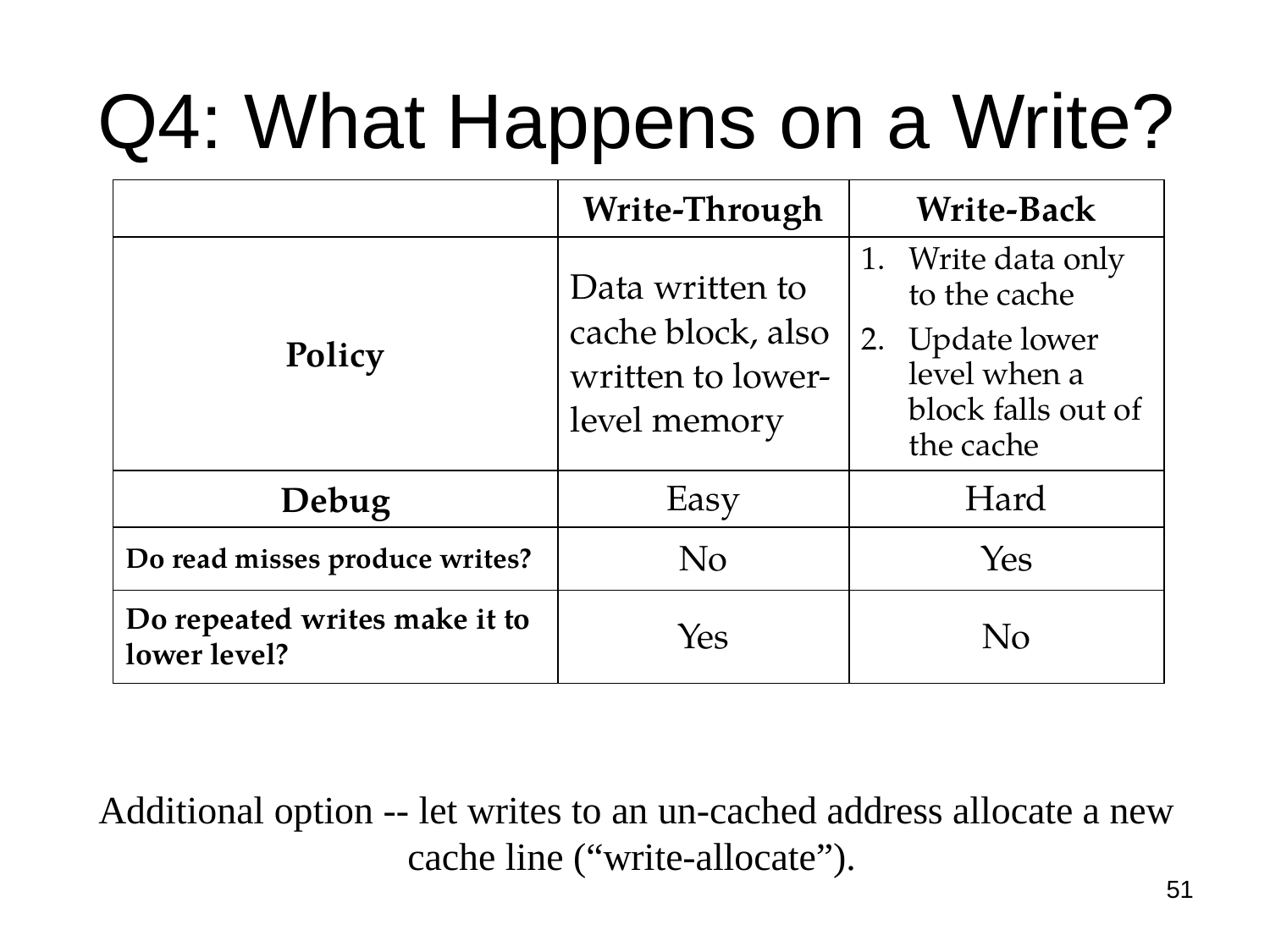

# Q4: What Happens on a Write?
|  | Write-Through | Write-Back |
| --- | --- | --- |
| Policy | Data written to cache block, also written to lower-level memory | Write data only to the cache Update lower level when a block falls out of the cache |
| Debug | Easy | Hard |
| Do read misses produce writes? | No | Yes |
| Do repeated writes make it to lower level? | Yes | No |
Additional option -- let writes to an un-cached address allocate a new cache line (“write-allocate”).
51